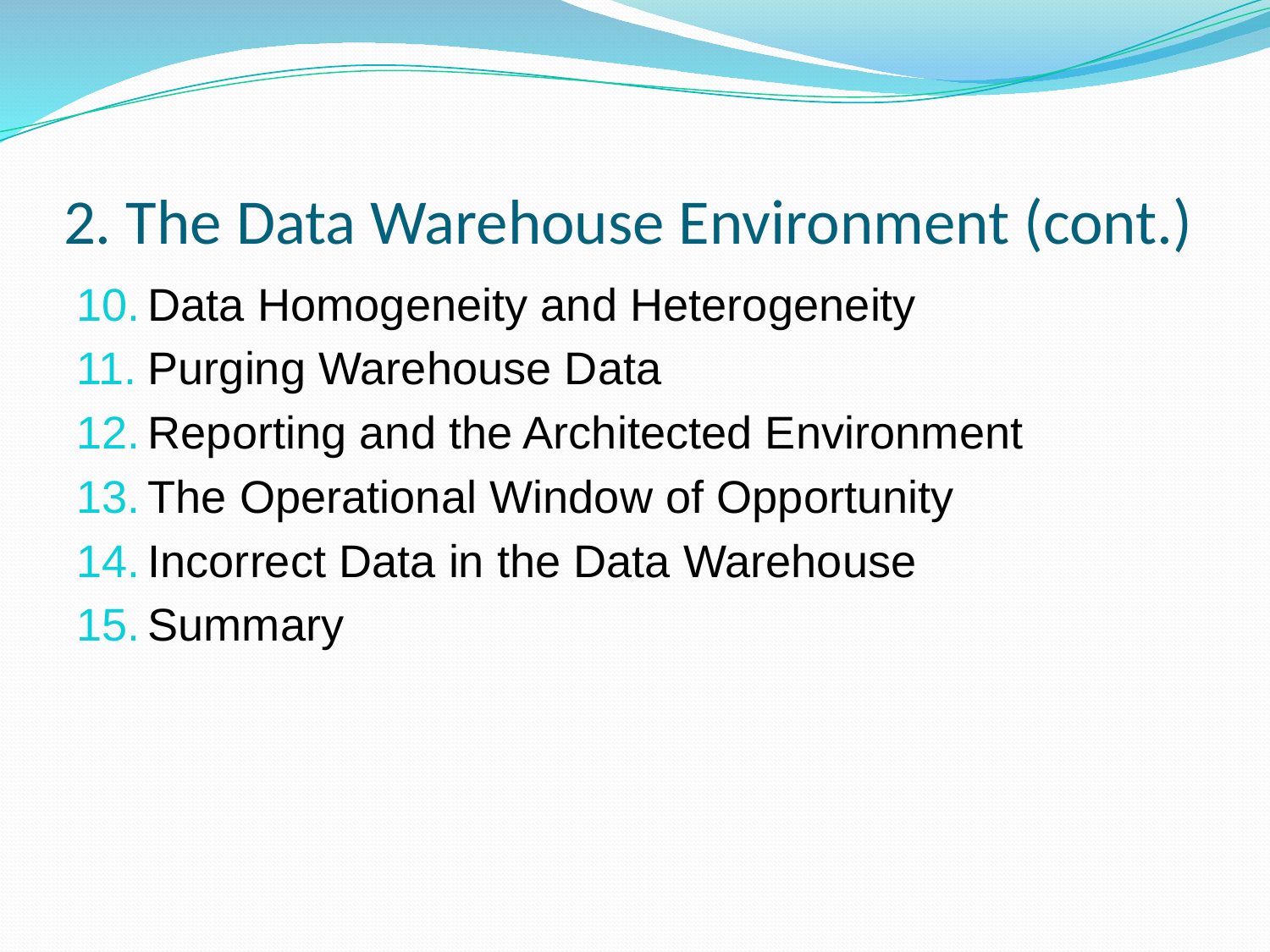

# 2. The Data Warehouse Environment (cont.)
Data Homogeneity and Heterogeneity
Purging Warehouse Data
Reporting and the Architected Environment
The Operational Window of Opportunity
Incorrect Data in the Data Warehouse
Summary